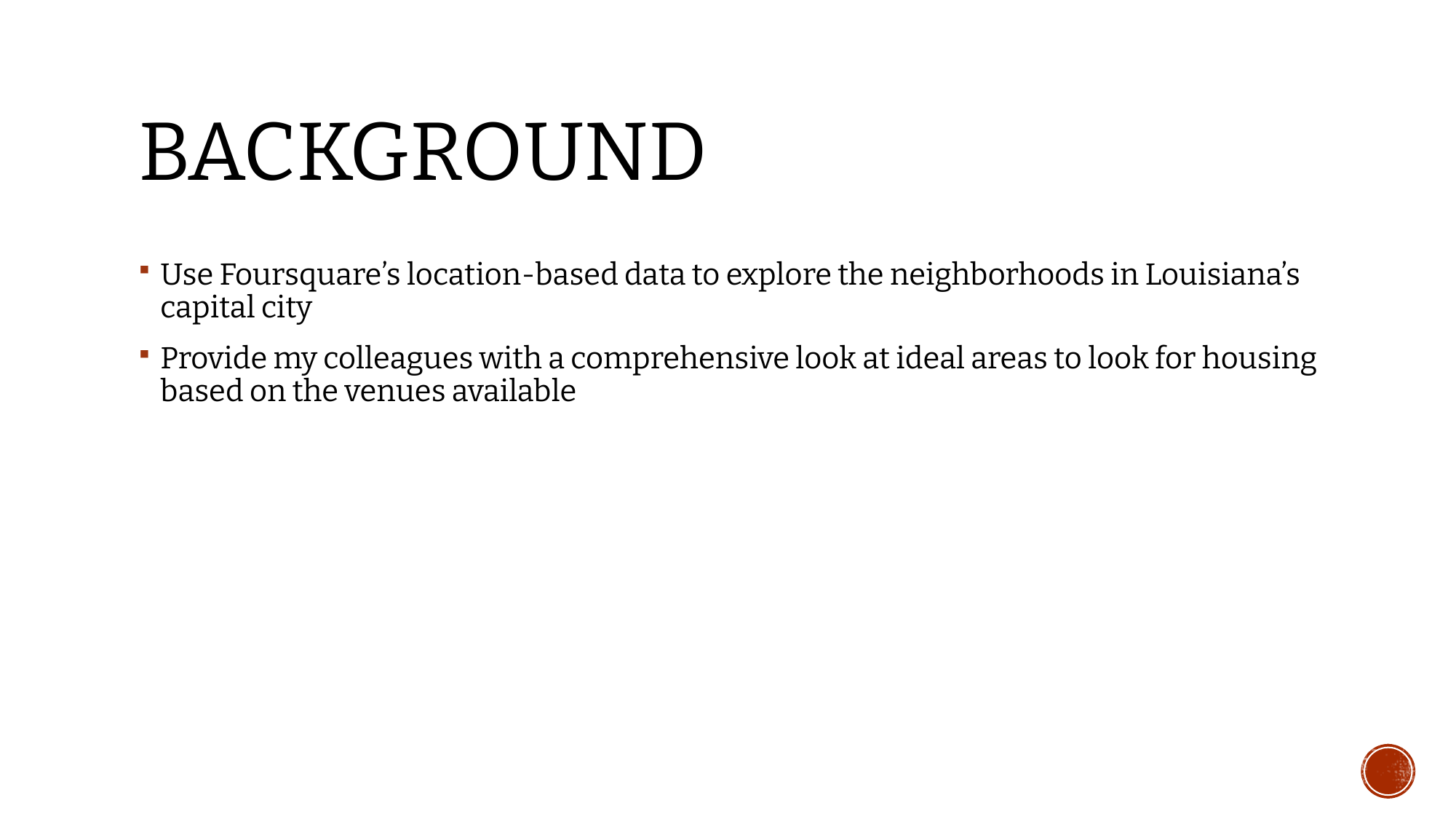

# Background
Use Foursquare’s location-based data to explore the neighborhoods in Louisiana’s capital city
Provide my colleagues with a comprehensive look at ideal areas to look for housing based on the venues available